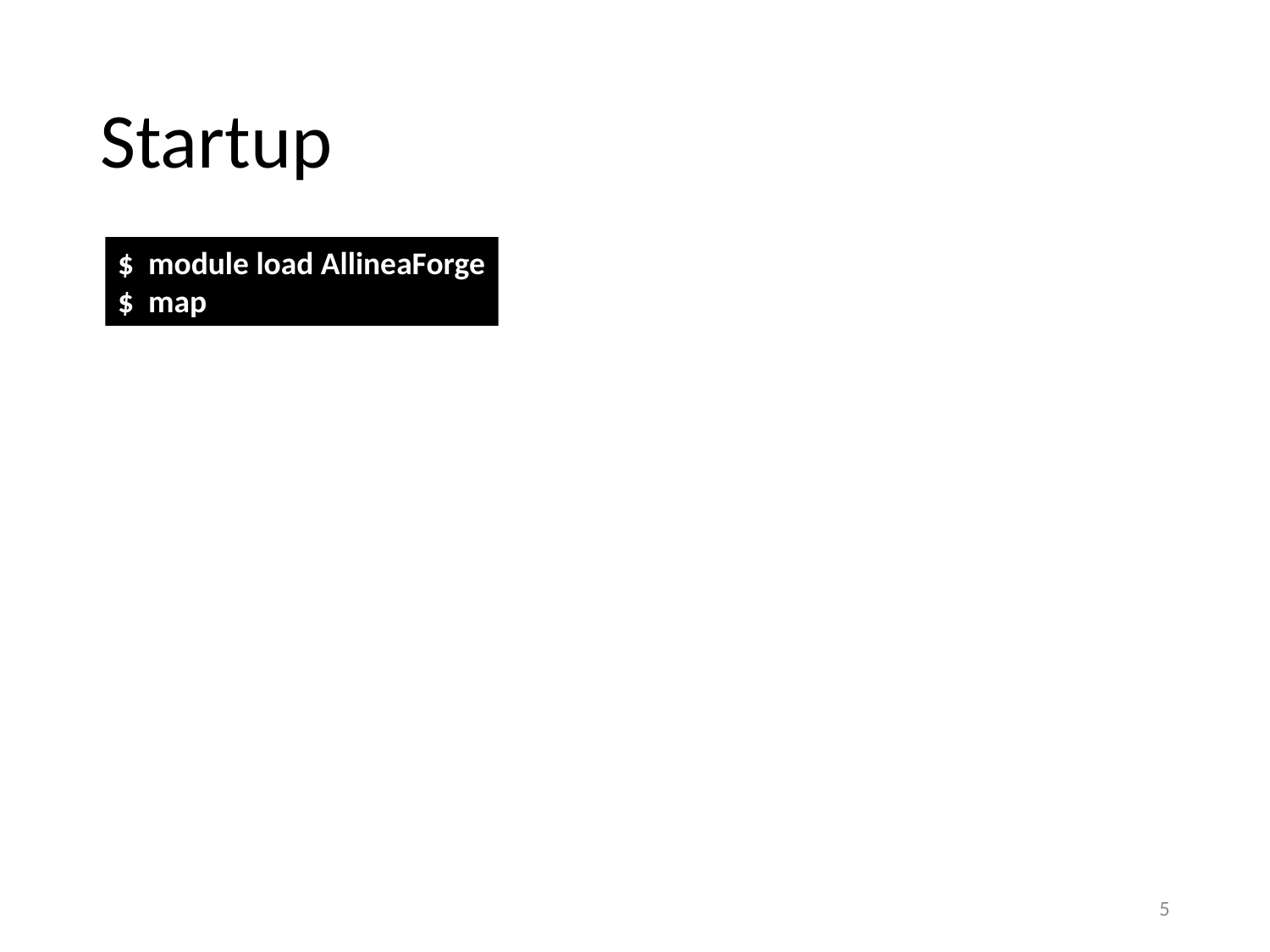

# Startup
$  module load AllineaForge
$  map
5